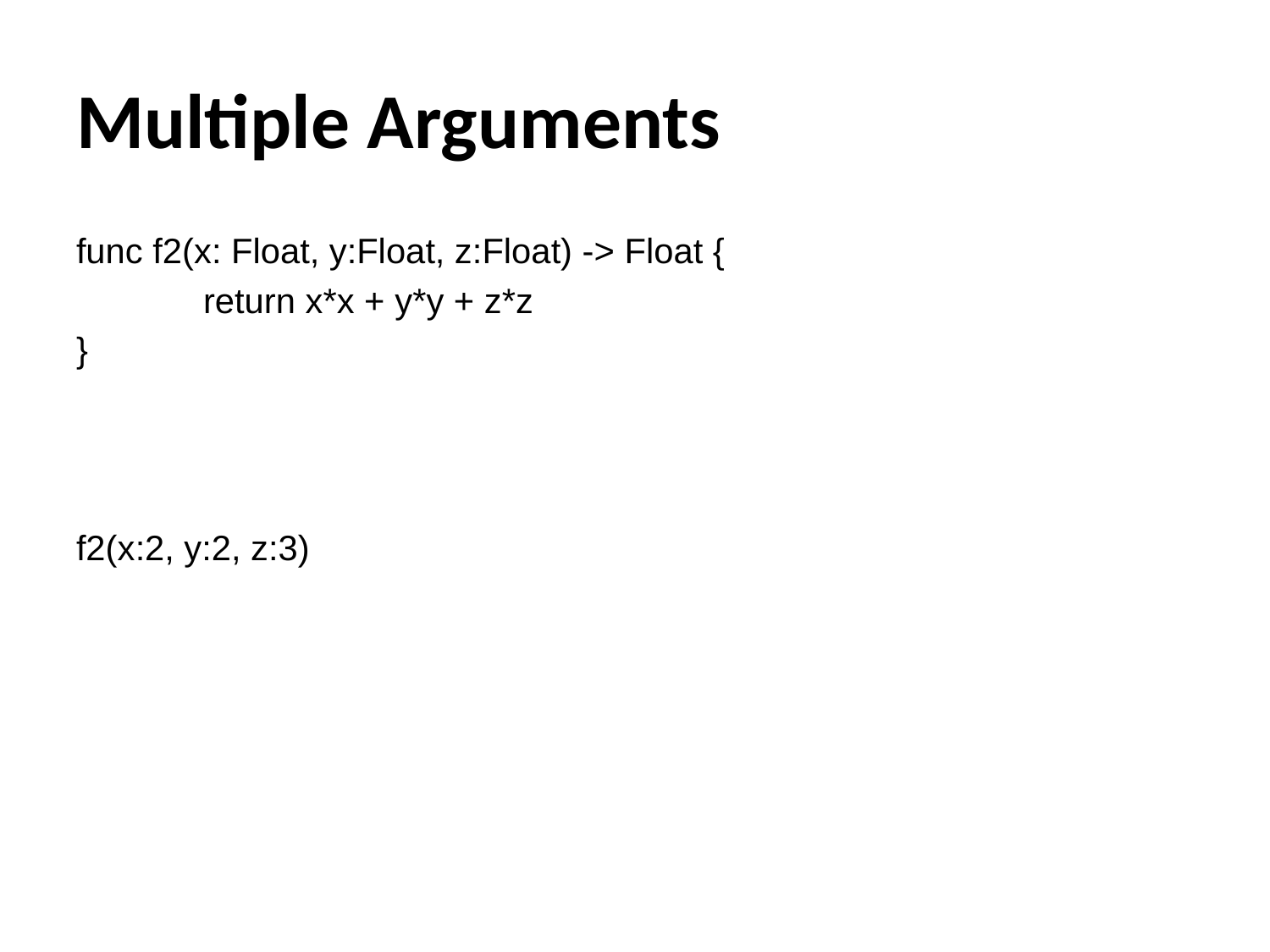

# Multiple Arguments
func f2(x: Float, y:Float, z:Float) -> Float {
	return x*x + y*y + z*z
}

f2(x:2, y:2, z:3)